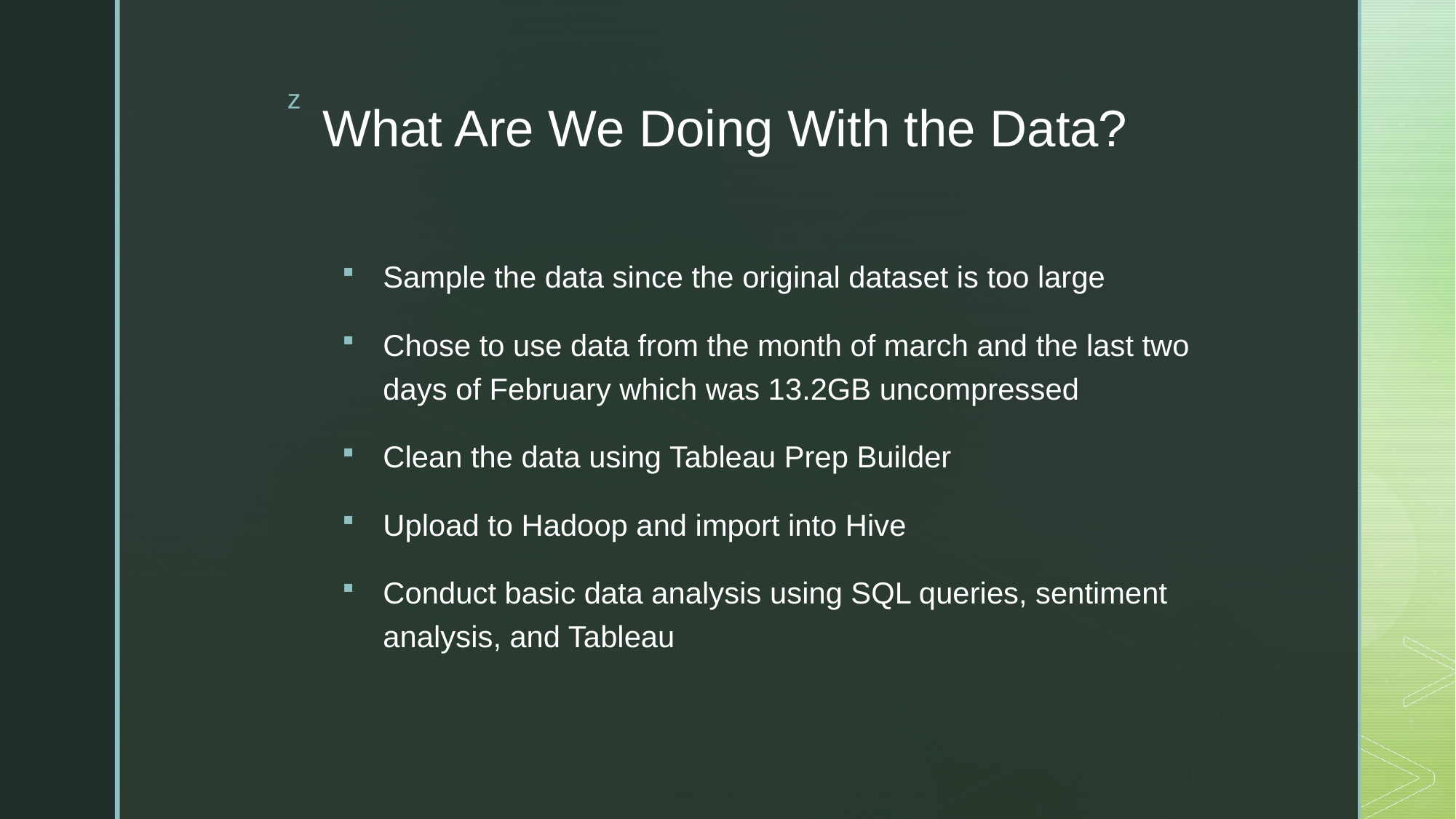

# What Are We Doing With the Data?
Sample the data since the original dataset is too large
Chose to use data from the month of march and the last two days of February which was 13.2GB uncompressed
Clean the data using Tableau Prep Builder
Upload to Hadoop and import into Hive
Conduct basic data analysis using SQL queries, sentiment analysis, and Tableau